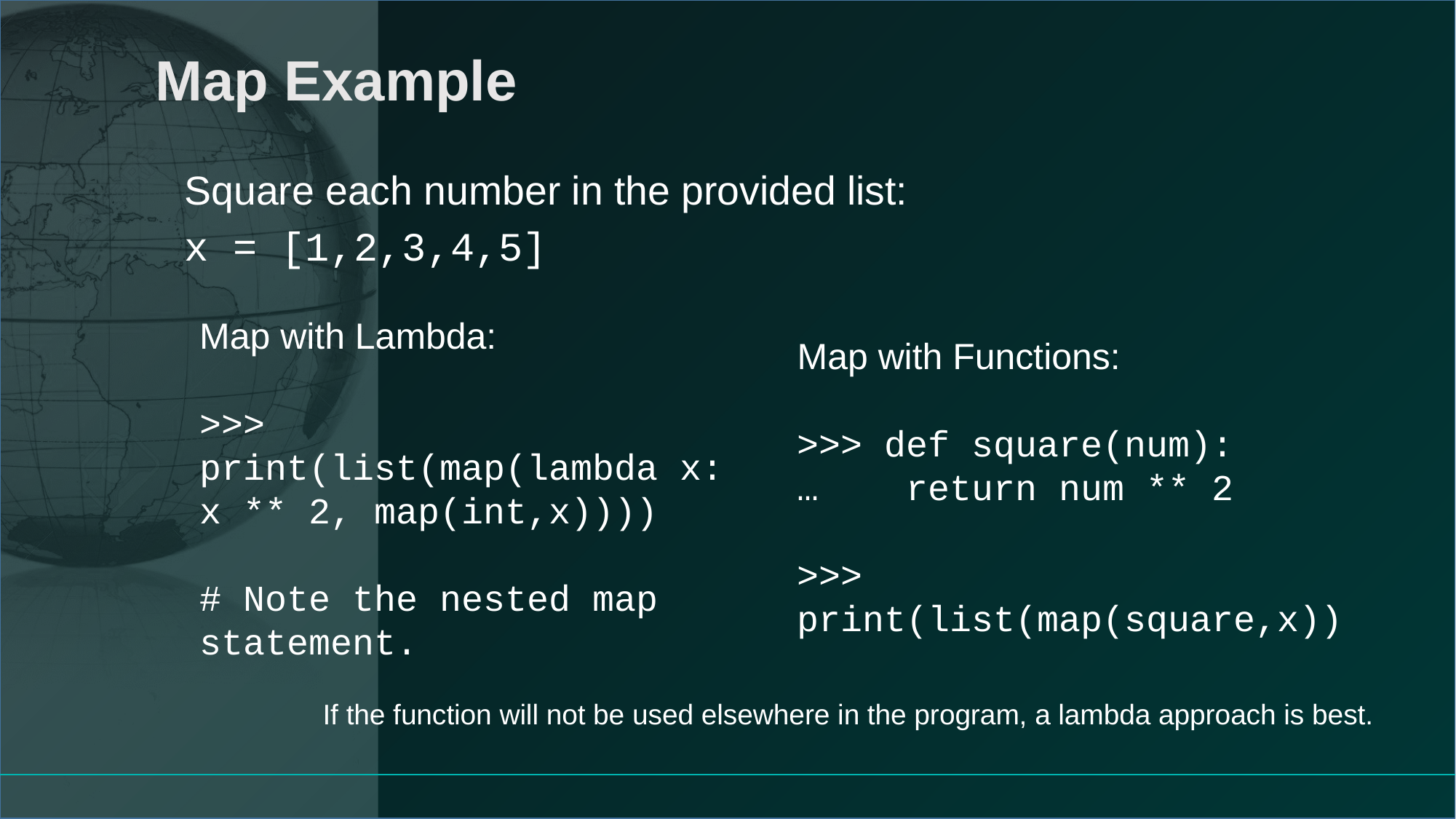

# Map Example
Square each number in the provided list:
x = [1,2,3,4,5]
Map with Lambda:

>>> print(list(map(lambda x: x ** 2, map(int,x))))

# Note the nested map statement.

Map with Functions:

>>> def square(num):
…    return num ** 2

>>> print(list(map(square,x))

If the function will not be used elsewhere in the program, a lambda approach is best.